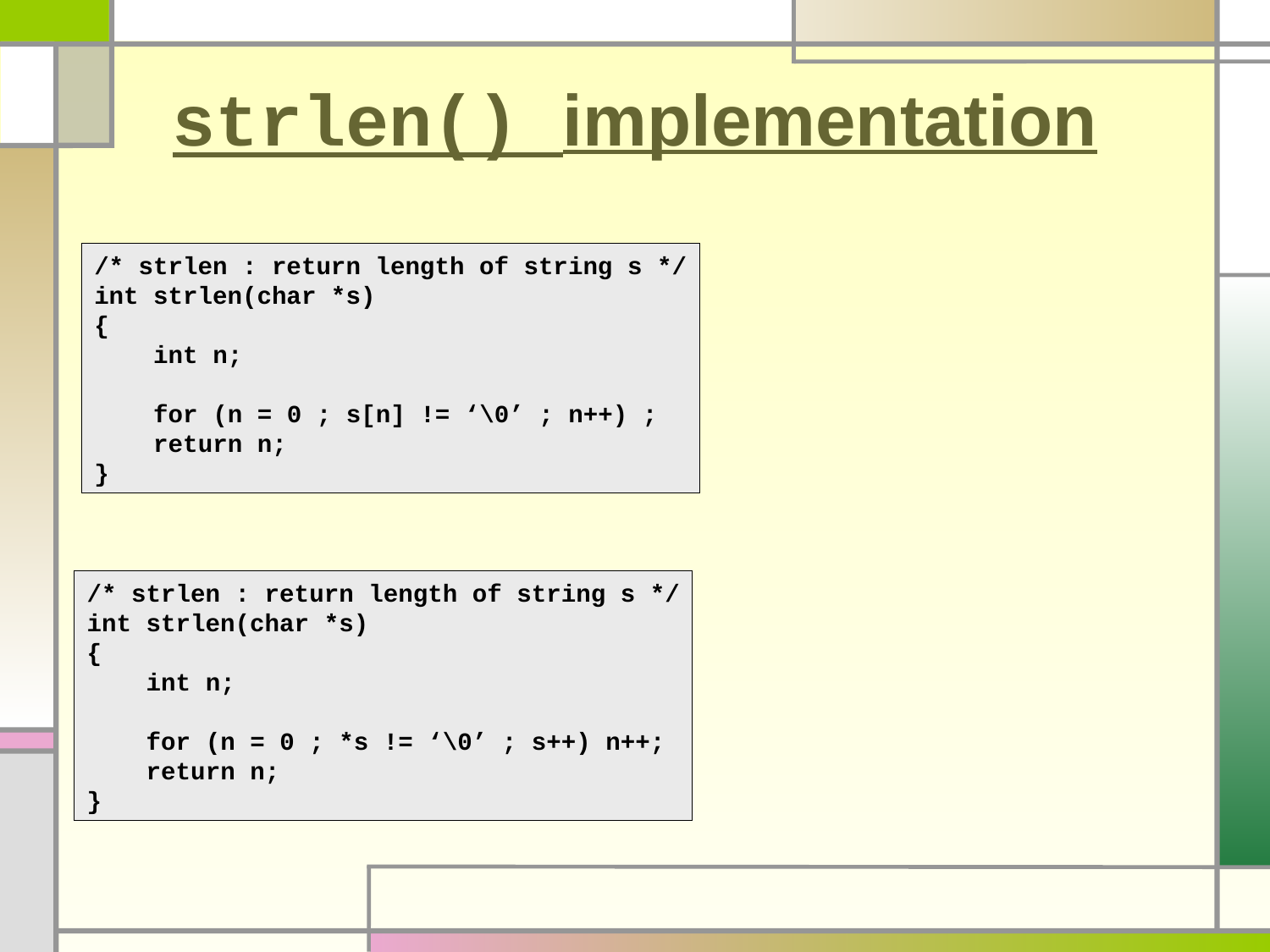

# strlen() implementation

/* strlen : return length of string s */
int strlen(char *s)
{
    int n;

    for (n = 0 ; s[n] != ‘\0’ ; n++) ;
    return n;
}
/* strlen : return length of string s */
int strlen(char *s)
{
    int n;

    for (n = 0 ; *s != ‘\0’ ; s++) n++;
    return n;
}